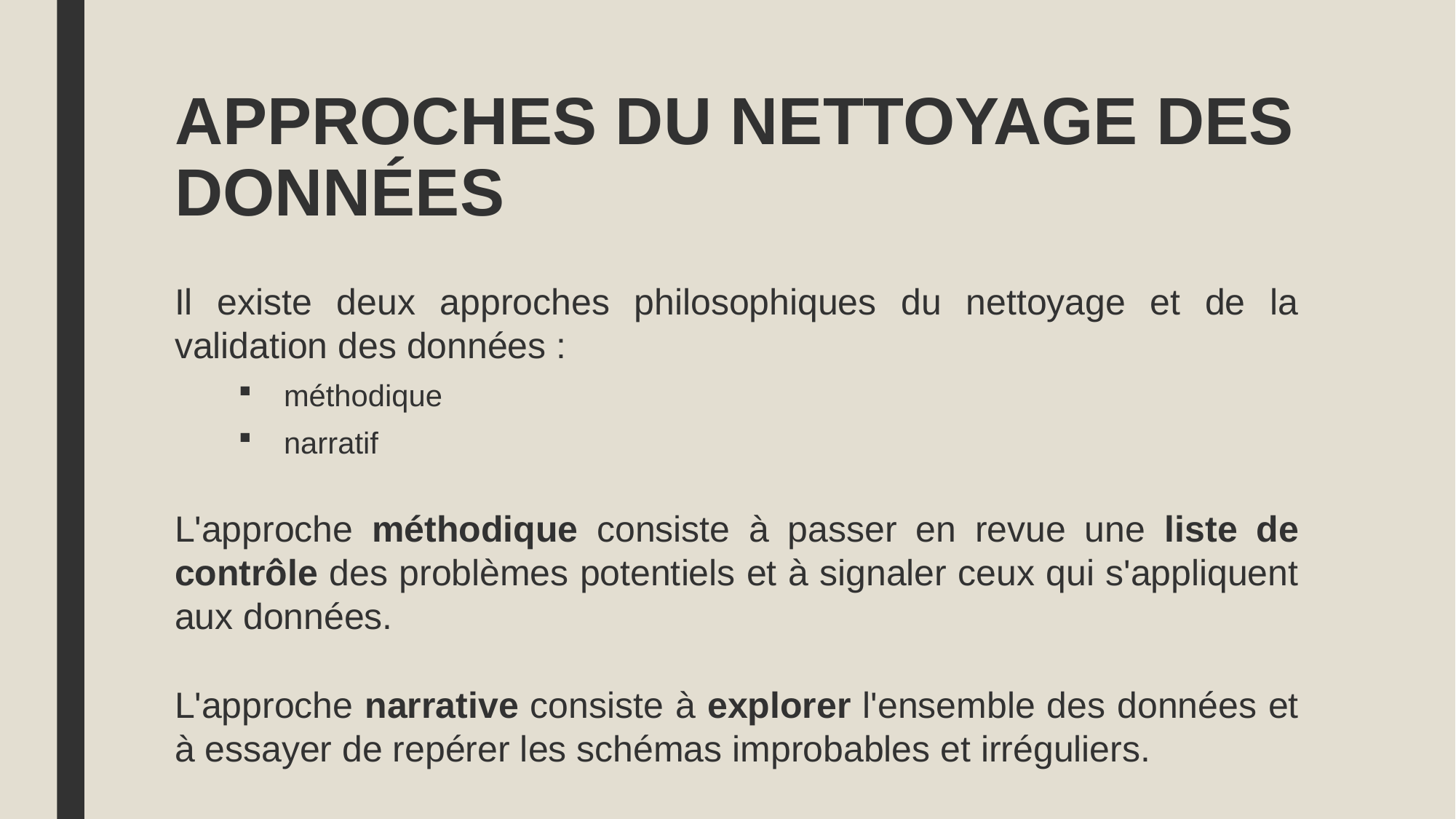

# APPROCHES DU NETTOYAGE DES DONNÉES
Il existe deux approches philosophiques du nettoyage et de la validation des données :
méthodique
narratif

L'approche méthodique consiste à passer en revue une liste de contrôle des problèmes potentiels et à signaler ceux qui s'appliquent aux données.

L'approche narrative consiste à explorer l'ensemble des données et à essayer de repérer les schémas improbables et irréguliers.